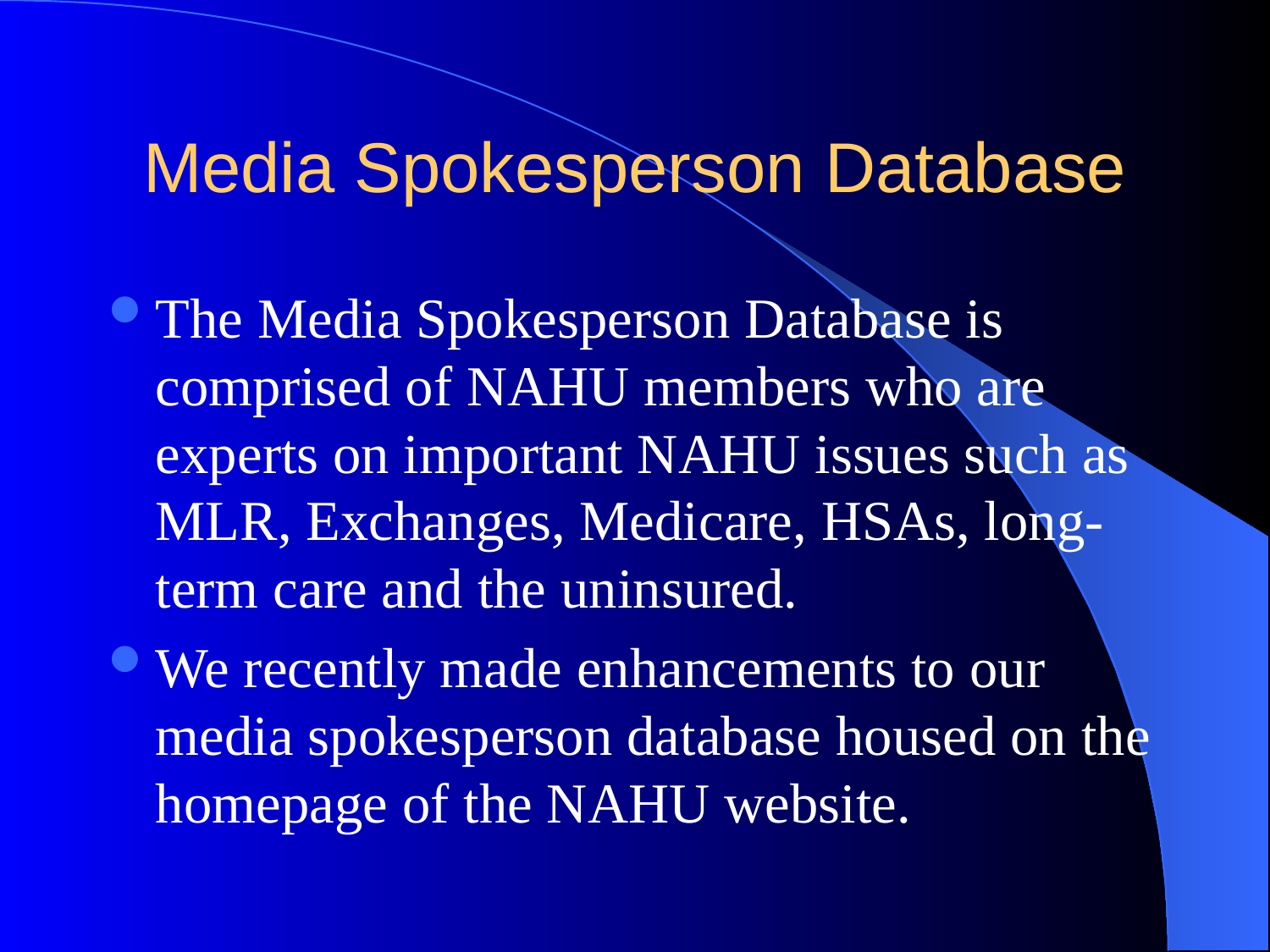

# Media Spokesperson Database
The Media Spokesperson Database is comprised of NAHU members who are experts on important NAHU issues such as MLR, Exchanges, Medicare, HSAs, long-term care and the uninsured.
We recently made enhancements to our media spokesperson database housed on the homepage of the NAHU website.